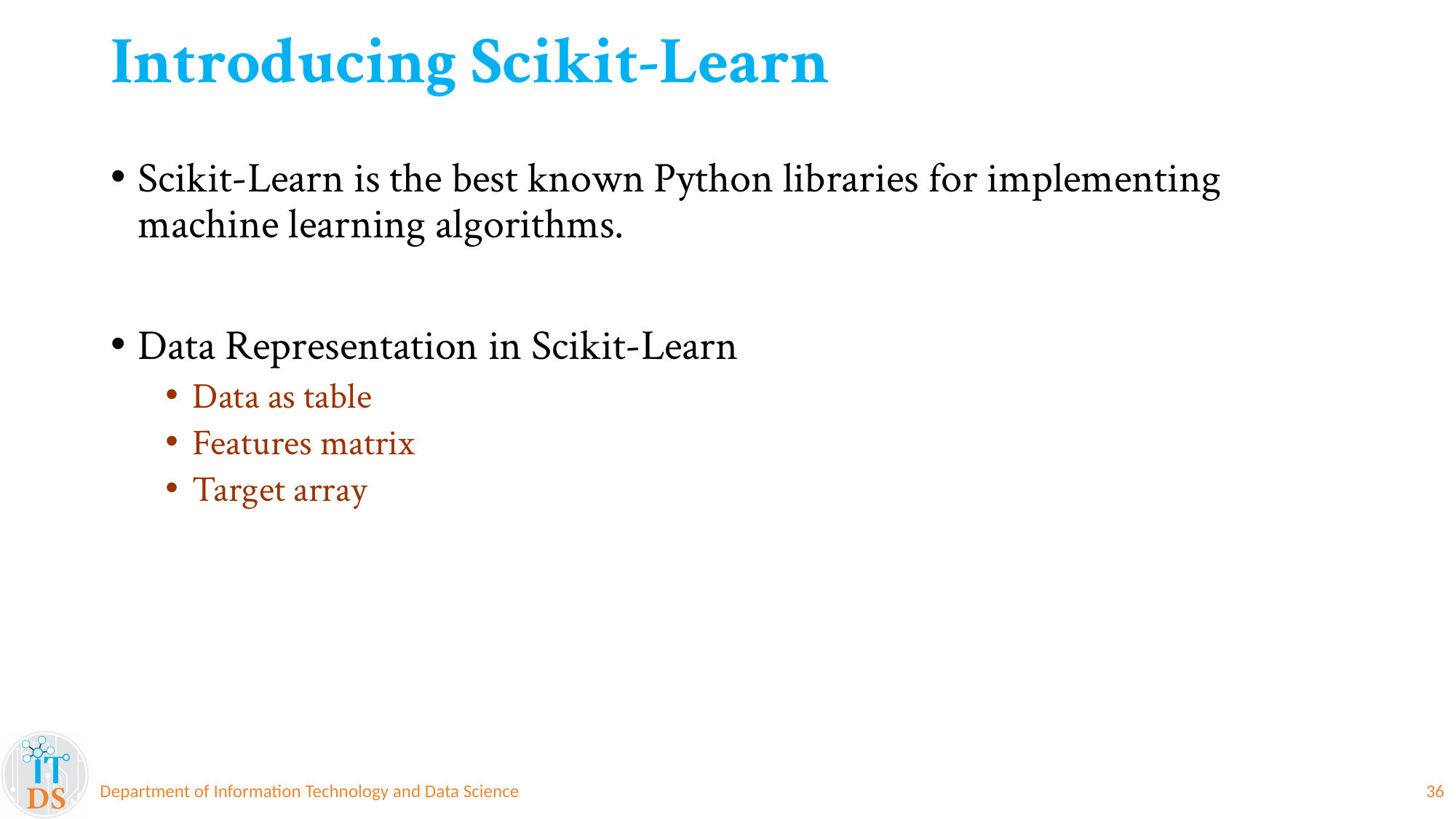

# Introducing Scikit-Learn
Scikit-Learn is the best known Python libraries for implementing machine learning algorithms.

Data Representation in Scikit-Learn
Data as table
Features matrix
Target array
Department of Information Technology and Data Science
36